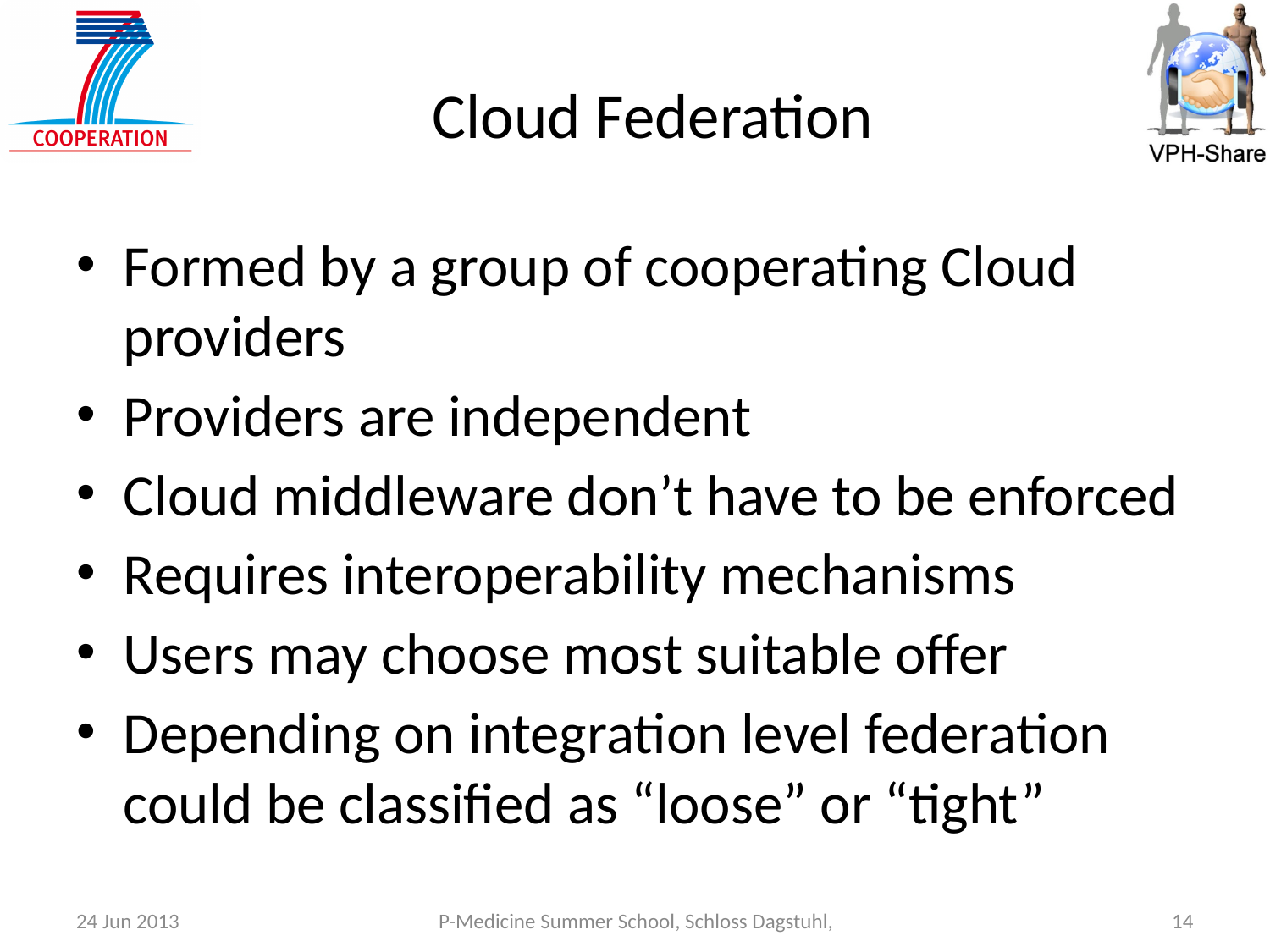

# Cloud Federation
Formed by a group of cooperating Cloud providers
Providers are independent
Cloud middleware don’t have to be enforced
Requires interoperability mechanisms
Users may choose most suitable offer
Depending on integration level federation could be classified as “loose” or “tight”